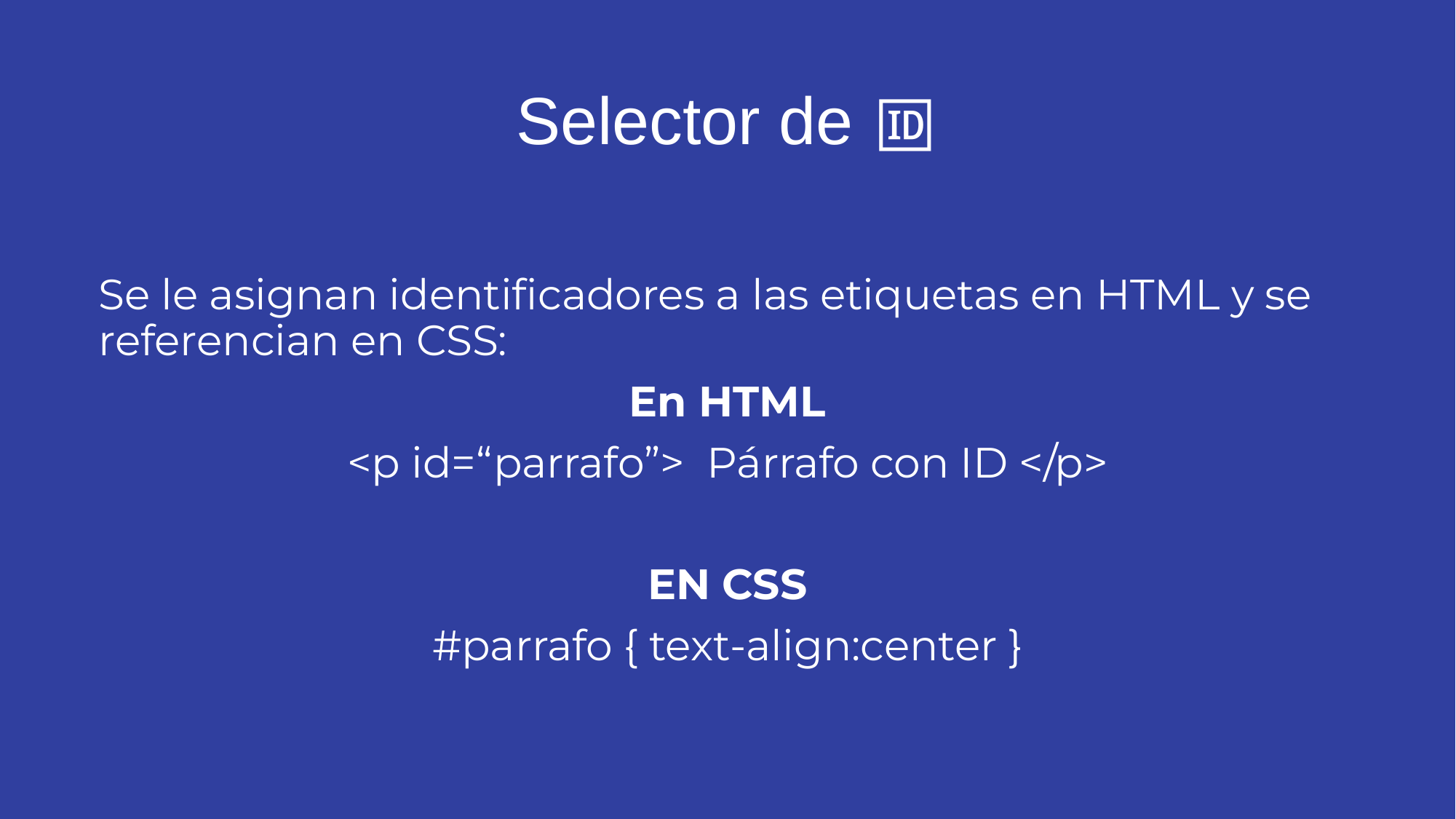

# Selector de 🆔

Se le asignan identificadores a las etiquetas en HTML y se referencian en CSS:
En HTML
<p id=“parrafo”>  Párrafo con ID </p>

EN CSS
#parrafo { text-align:center }